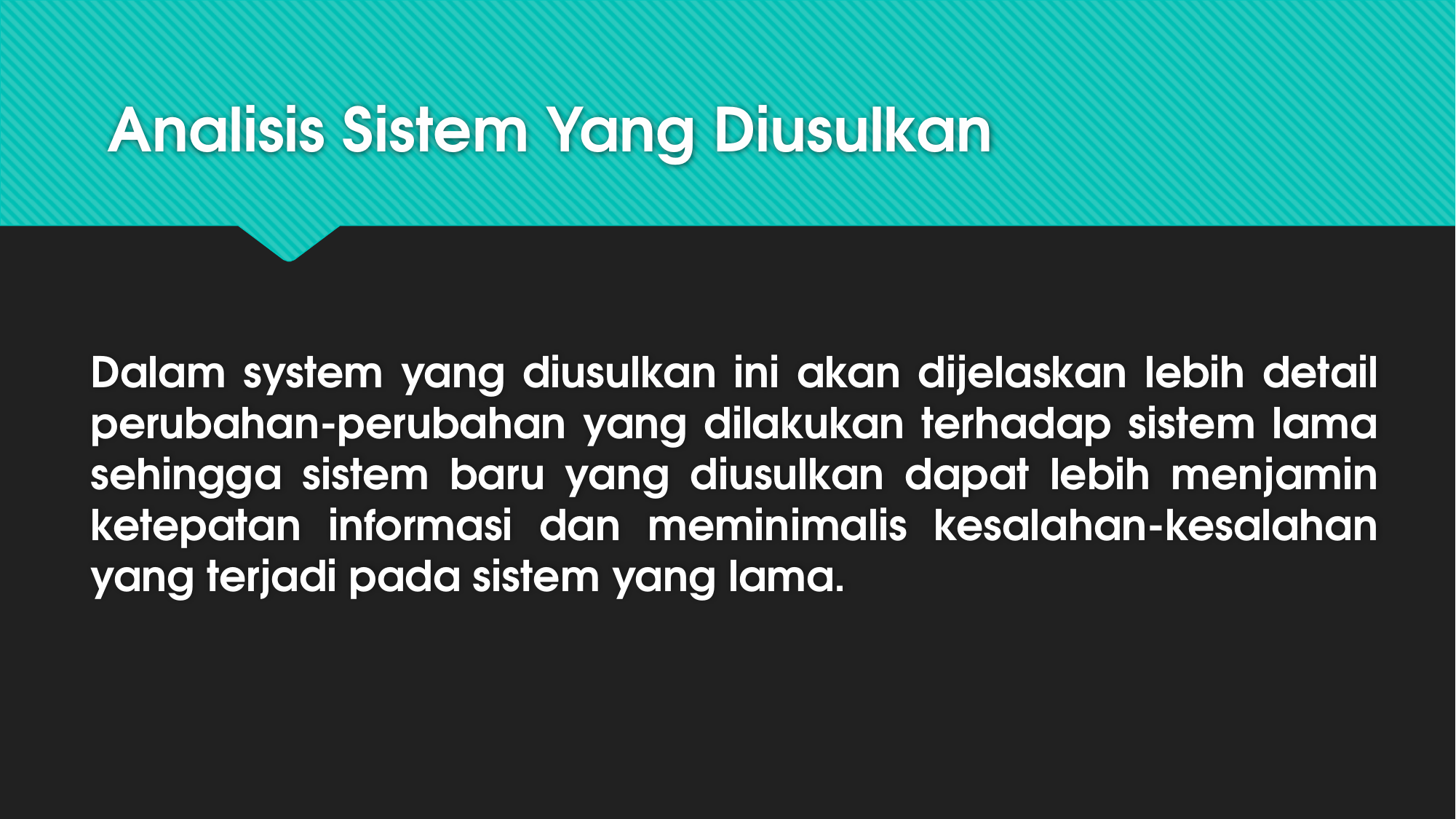

# Analisis Sistem Yang Diusulkan
Dalam system yang diusulkan ini akan dijelaskan lebih detail perubahan-perubahan yang dilakukan terhadap sistem lama sehingga sistem baru yang diusulkan dapat lebih menjamin ketepatan informasi dan meminimalis kesalahan-kesalahan yang terjadi pada sistem yang lama.